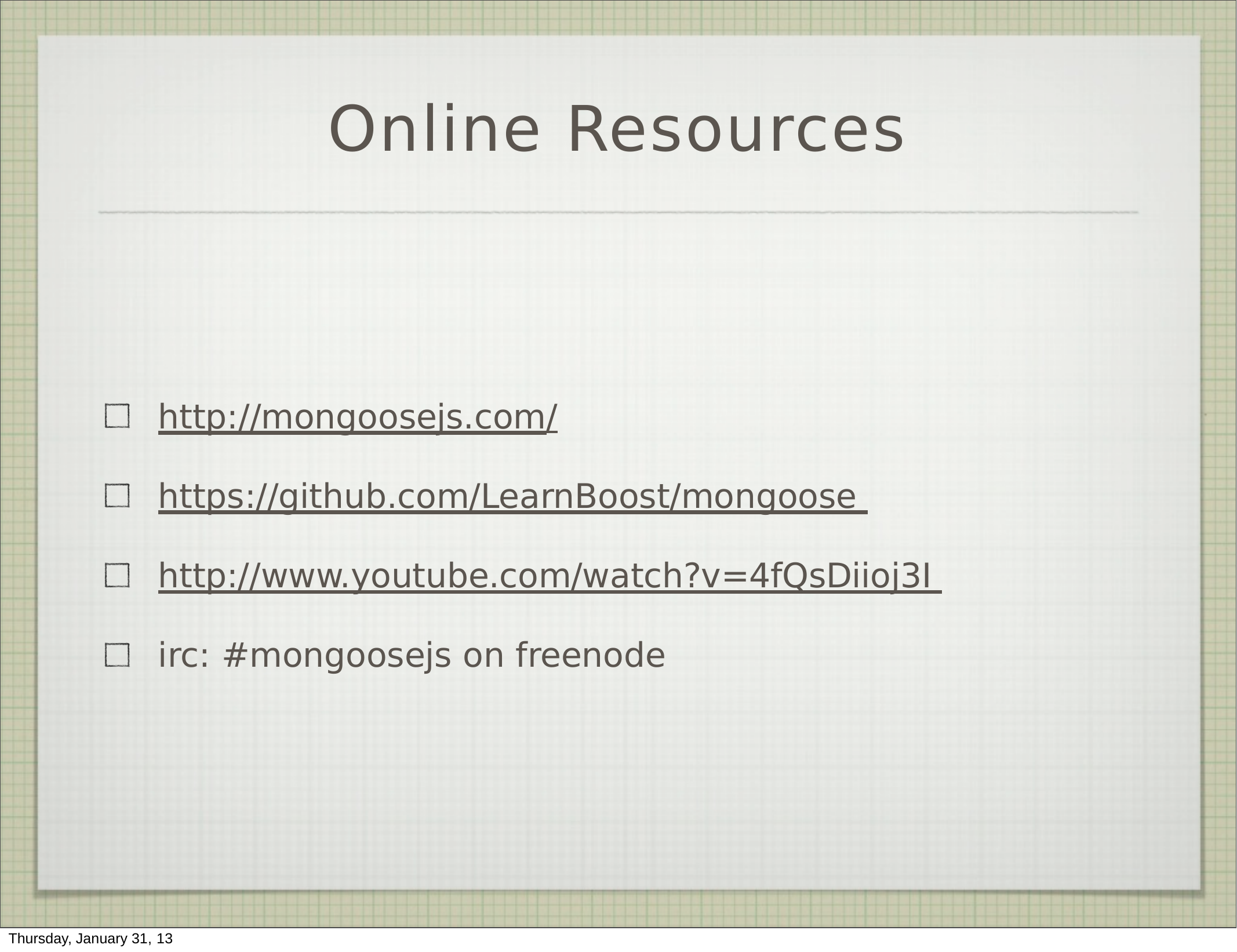

# Online Resources
http://mongoosejs.com/
https://github.com/LearnBoost/mongoose  http://www.youtube.com/watch?v=4fQsDiioj3I  irc: #mongoosejs on freenode

Thursday, January 31, 13